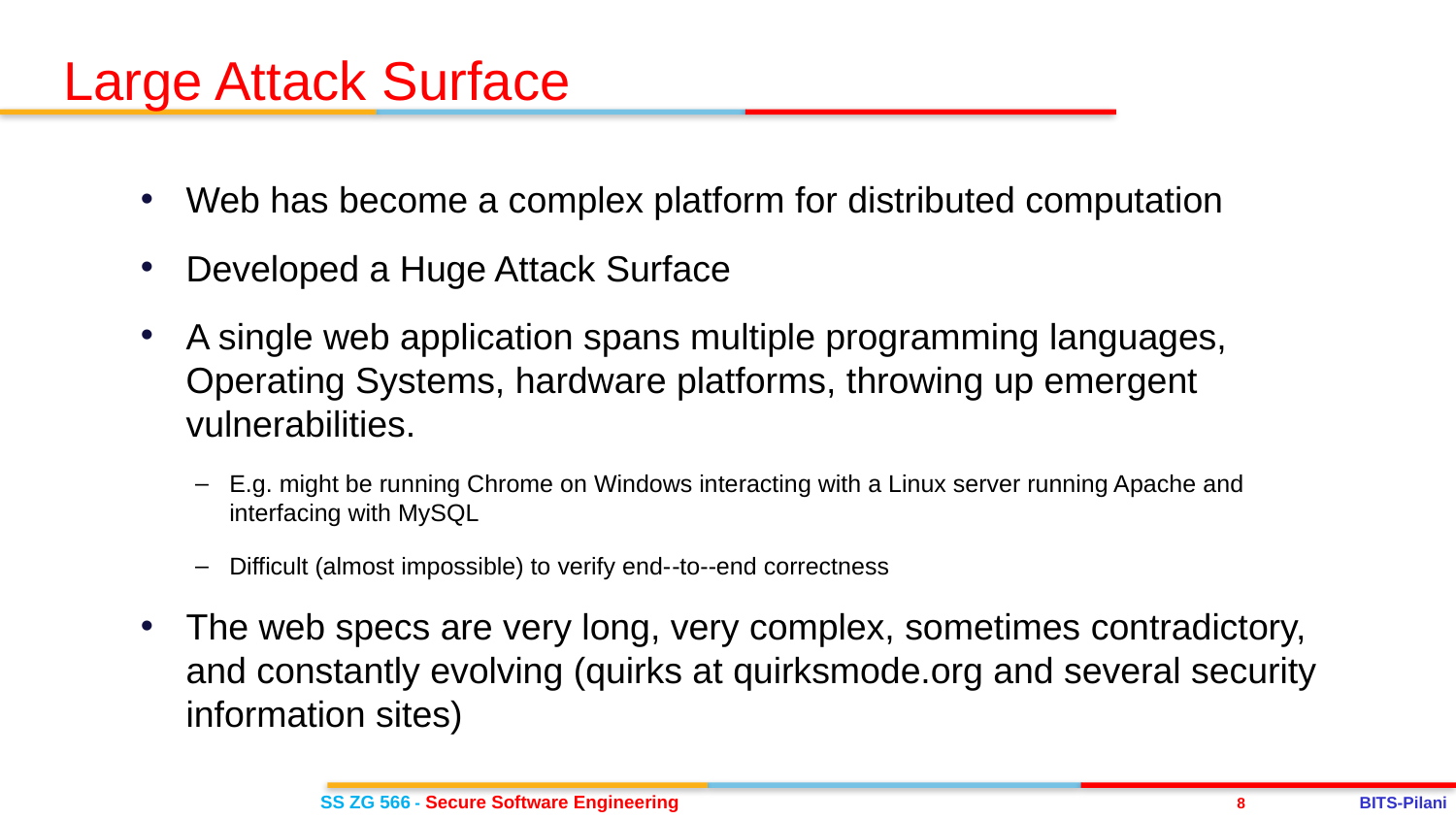

Large Attack Surface
Web has become a complex platform for distributed computation
Developed a Huge Attack Surface
A single web application spans multiple programming languages, Operating Systems, hardware platforms, throwing up emergent vulnerabilities.
E.g. might be running Chrome on Windows interacting with a Linux server running Apache and interfacing with MySQL
Difficult (almost impossible) to verify end-­‐to-­‐end correctness
The web specs are very long, very complex, sometimes contradictory, and constantly evolving (quirks at quirksmode.org and several security information sites)